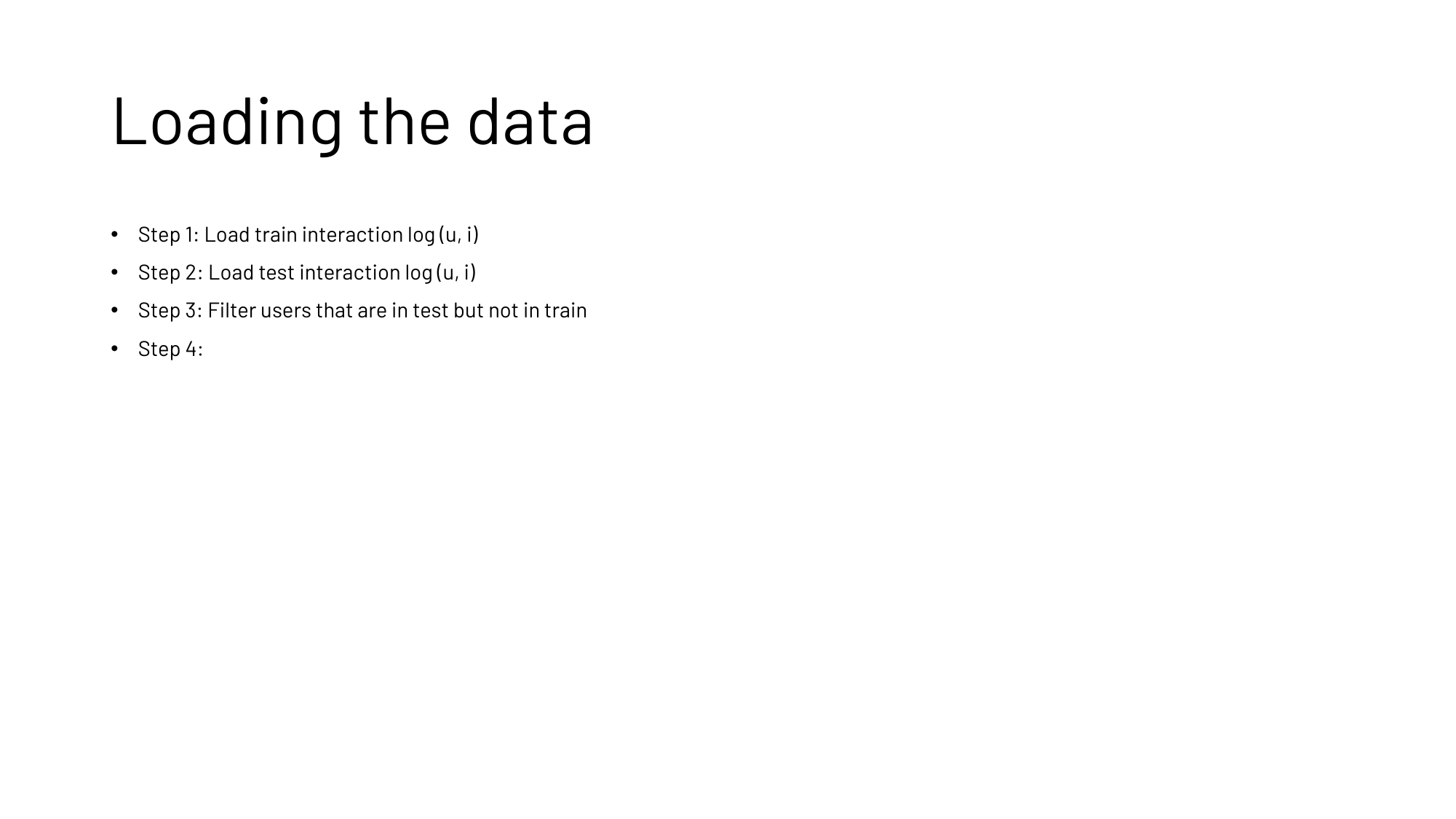

# Loading the data
Step 1: Load train interaction log (u, i)
Step 2: Load test interaction log (u, i)
Step 3: Filter users that are in test but not in train
Step 4: